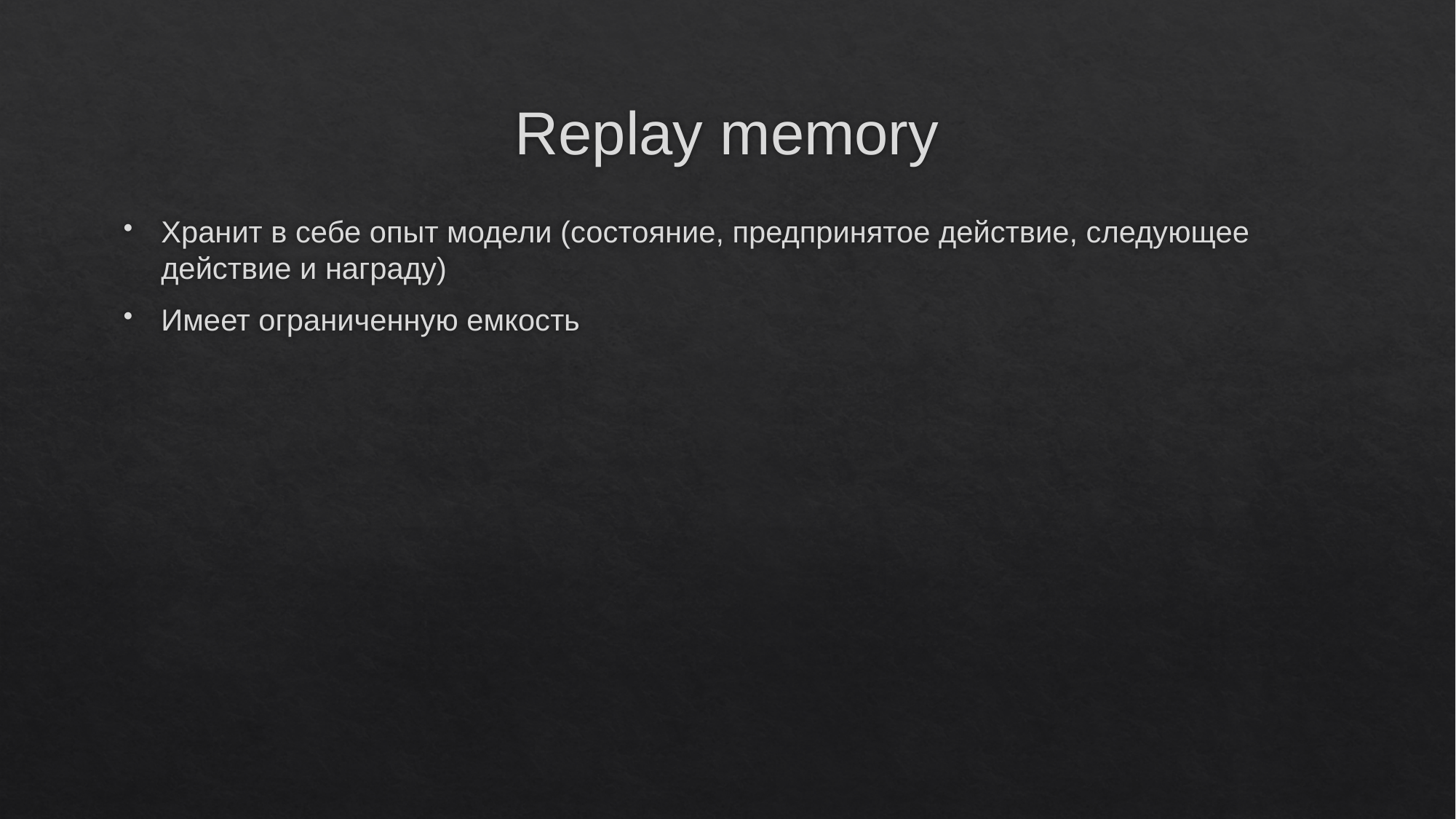

# Replay memory
Хранит в себе опыт модели (состояние, предпринятое действие, следующее действие и награду)
Имеет ограниченную емкость